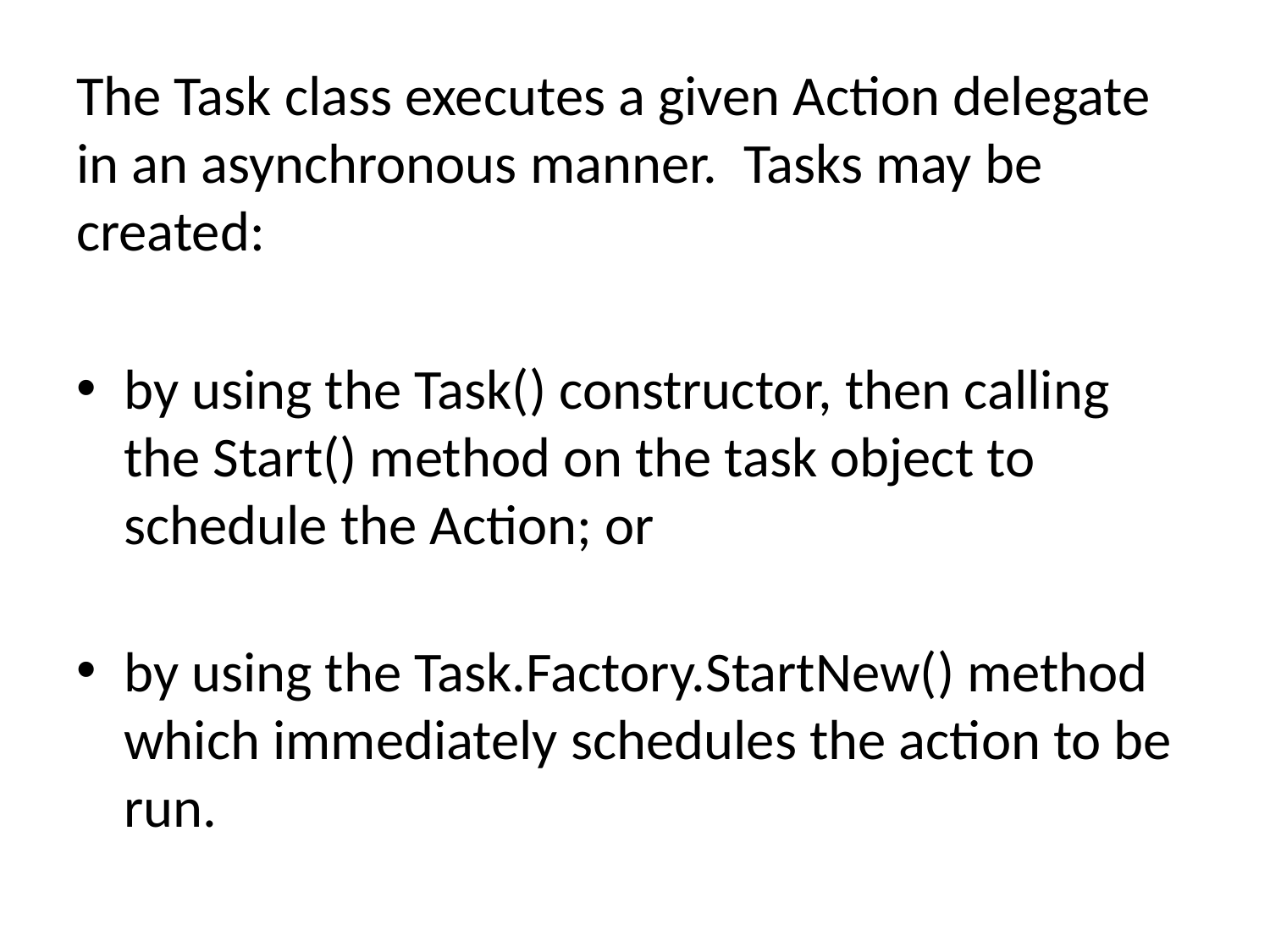

The Task class executes a given Action delegate in an asynchronous manner.  Tasks may be created:

by using the Task() constructor, then calling the Start() method on the task object to schedule the Action; or
by using the Task.Factory.StartNew() method which immediately schedules the action to be run.